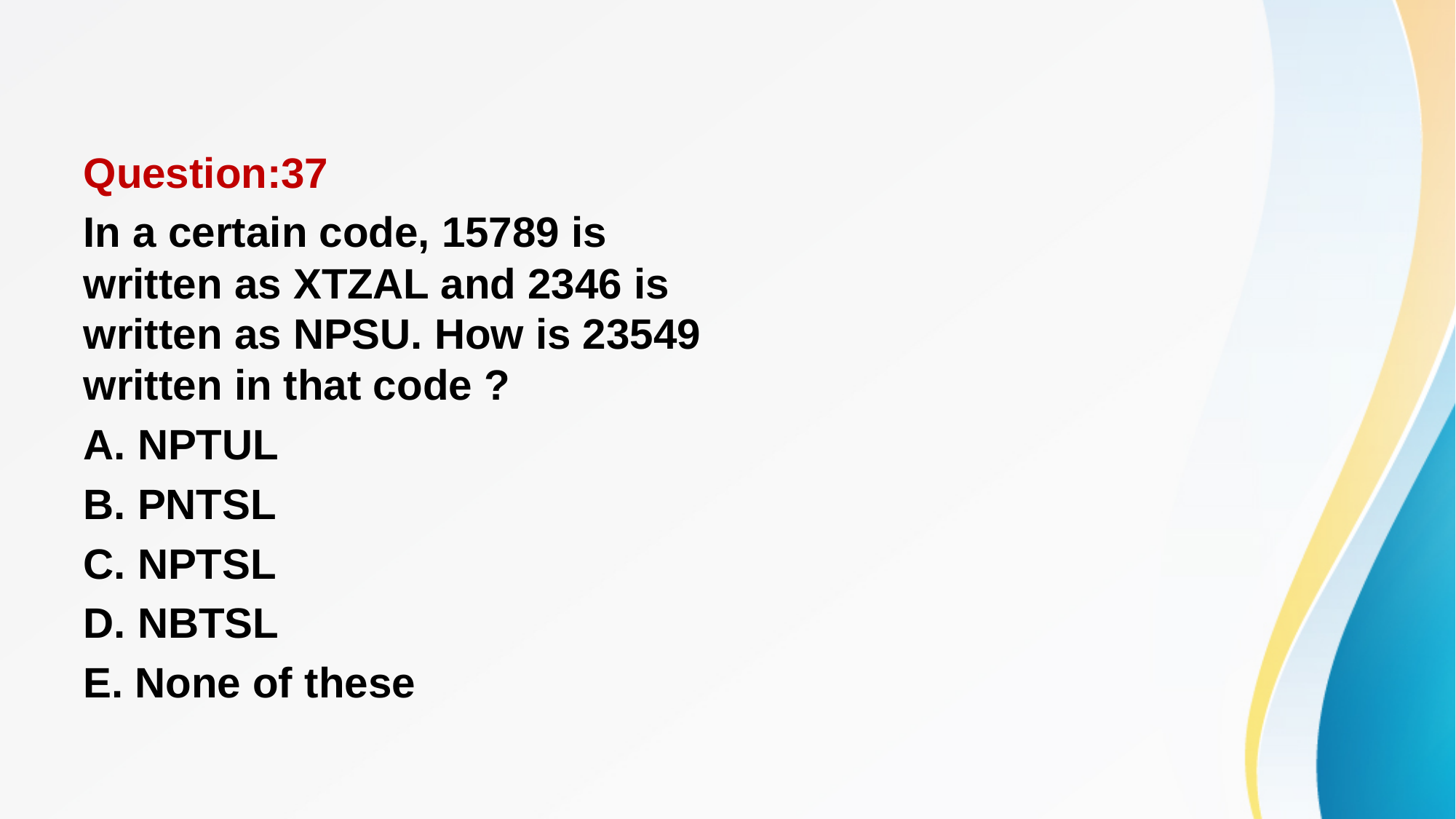

#
Question:37
In a certain code, 15789 is written as XTZAL and 2346 is written as NPSU. How is 23549 written in that code ?
A. NPTUL
B. PNTSL
C. NPTSL
D. NBTSL
E. None of these